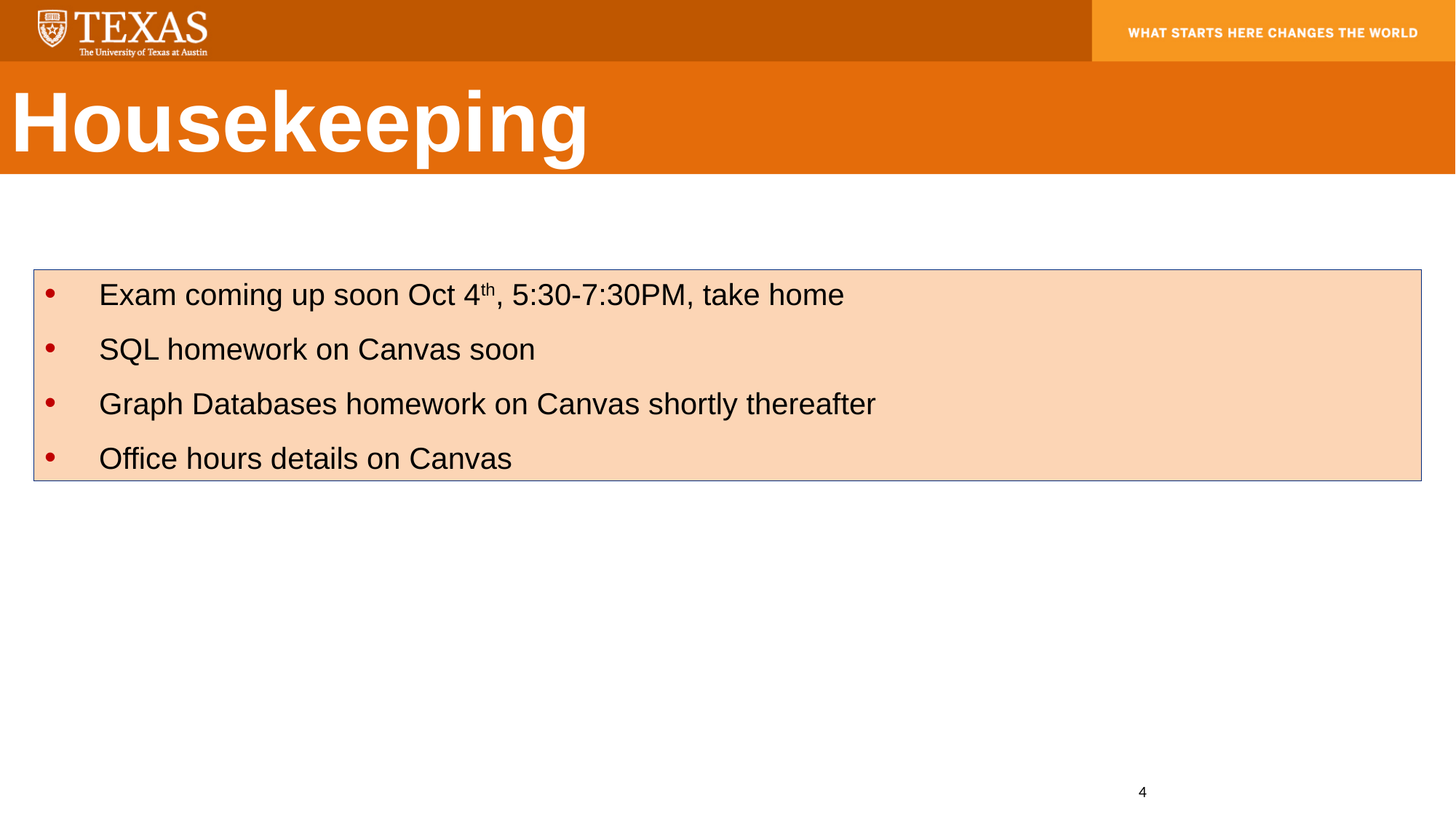

Housekeeping
Exam coming up soon Oct 4th, 5:30-7:30PM, take home
SQL homework on Canvas soon
Graph Databases homework on Canvas shortly thereafter
Office hours details on Canvas
4